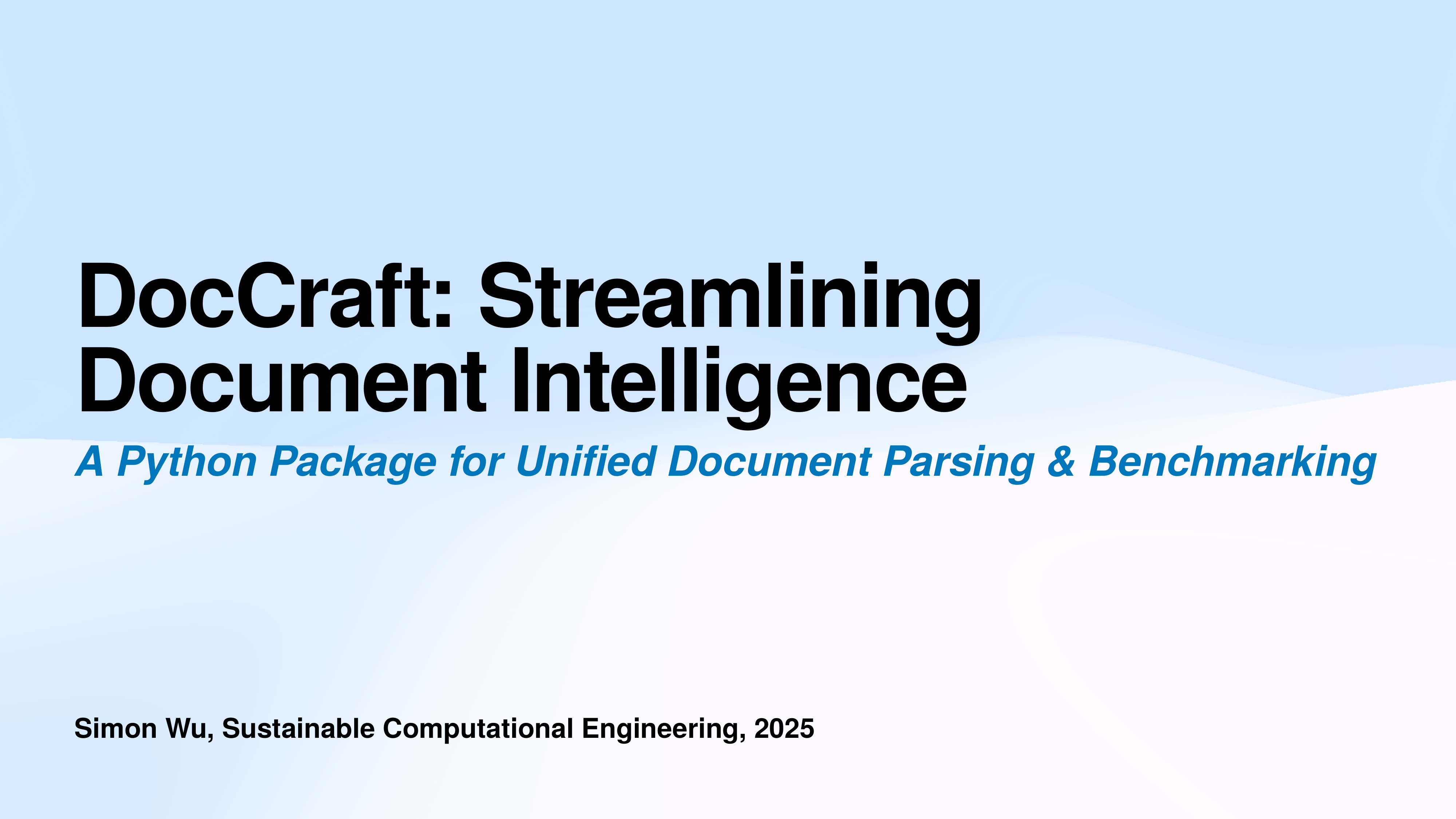

# DocCraft: Streamlining Document Intelligence
A Python Package for Unified Document Parsing & Benchmarking
Simon Wu, Sustainable Computational Engineering, 2025